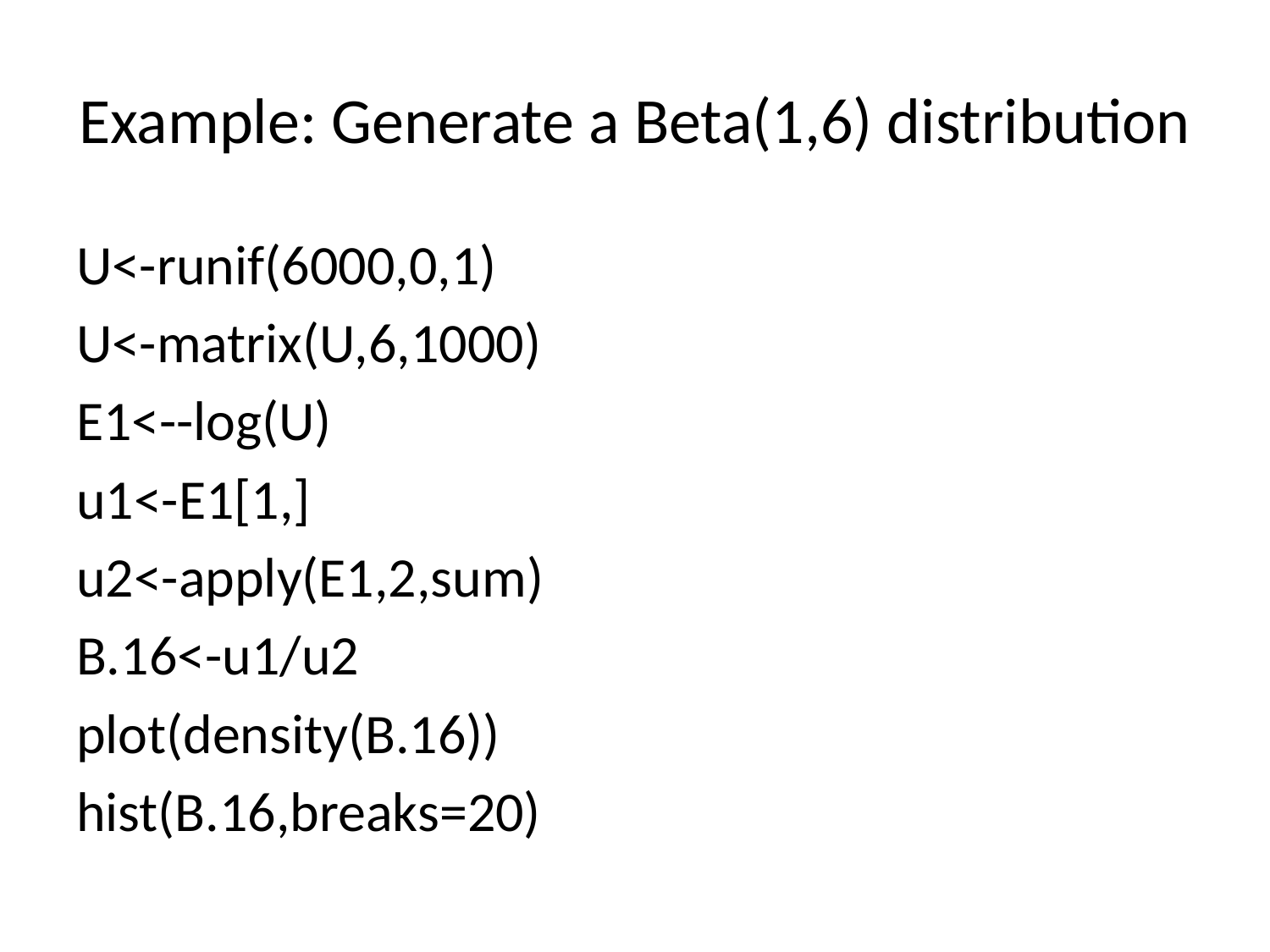

# Example: Generate a Beta(1,6) distribution
U<-runif(6000,0,1)
U<-matrix(U,6,1000)
E1<--log(U)
u1<-E1[1,]
u2<-apply(E1,2,sum)
B.16<-u1/u2
plot(density(B.16))
hist(B.16,breaks=20)